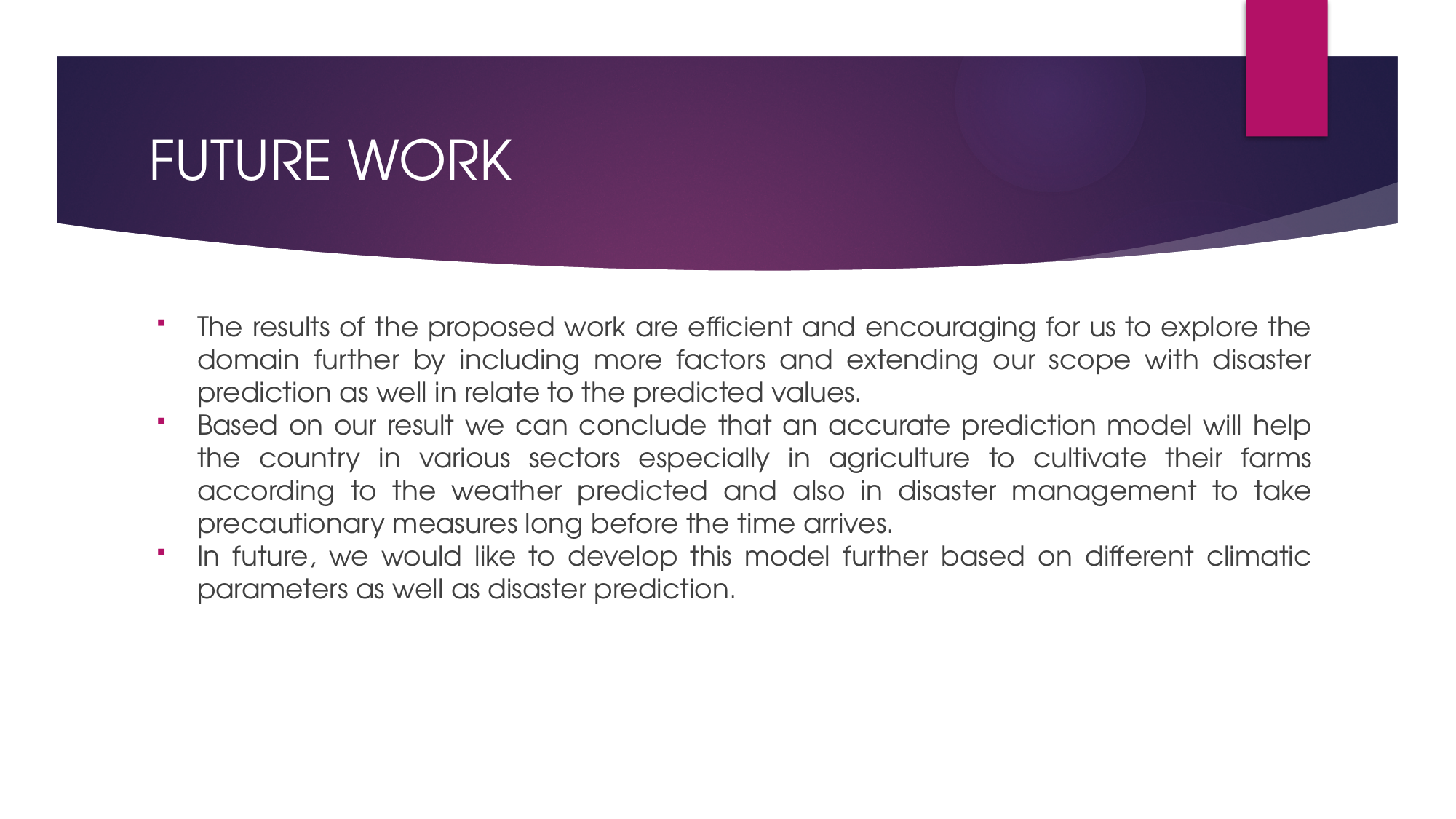

# FUTURE WORK
The results of the proposed work are efficient and encouraging for us to explore the domain further by including more factors and extending our scope with disaster prediction as well in relate to the predicted values.
Based on our result we can conclude that an accurate prediction model will help the country in various sectors especially in agriculture to cultivate their farms according to the weather predicted and also in disaster management to take precautionary measures long before the time arrives.
In future, we would like to develop this model further based on different climatic parameters as well as disaster prediction.